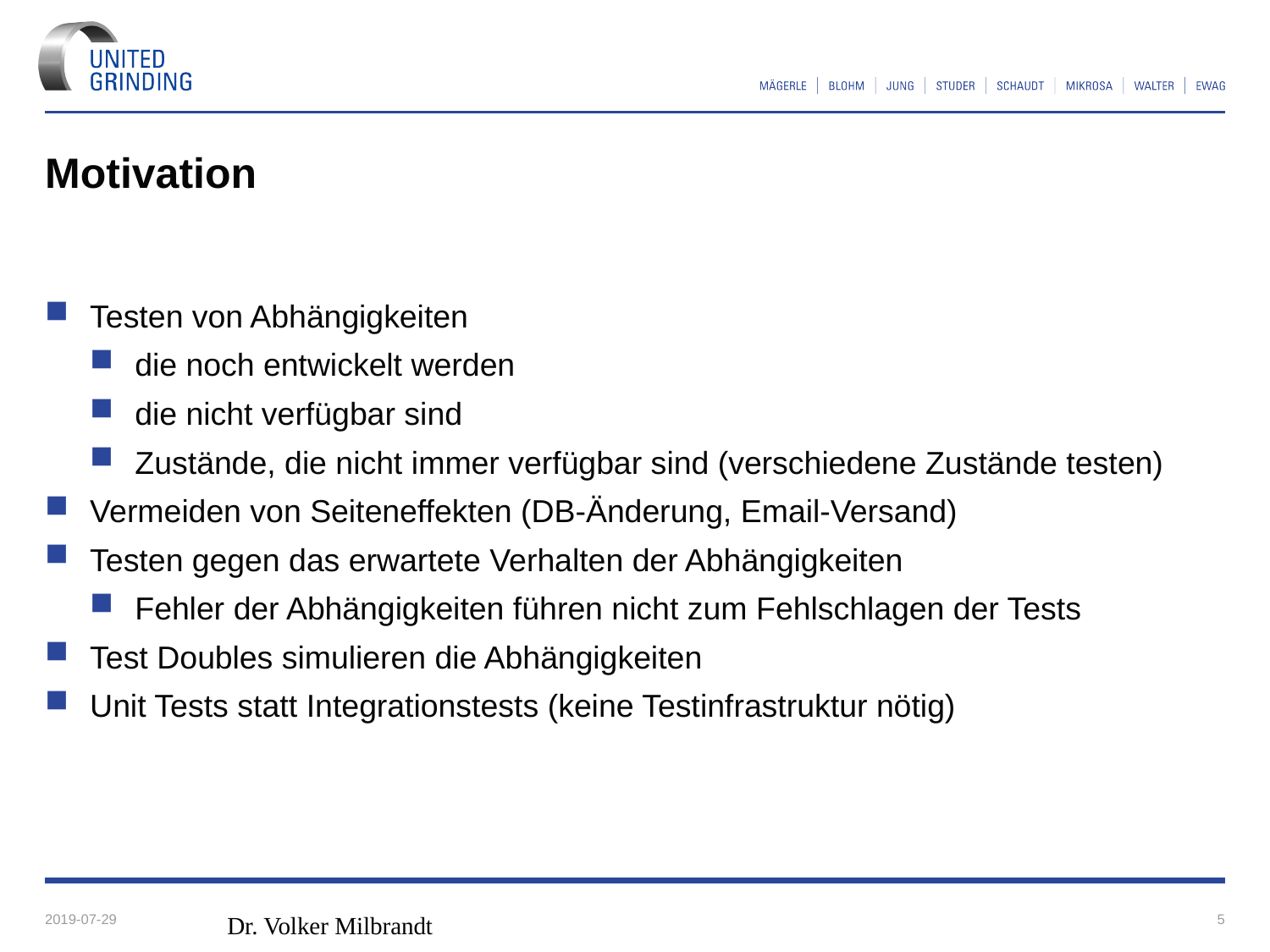

# Motivation

Testen von Abhängigkeiten
die noch entwickelt werden
die nicht verfügbar sind
Zustände, die nicht immer verfügbar sind (verschiedene Zustände testen)
Vermeiden von Seiteneffekten (DB-Änderung, Email-Versand)
Testen gegen das erwartete Verhalten der Abhängigkeiten
Fehler der Abhängigkeiten führen nicht zum Fehlschlagen der Tests
Test Doubles simulieren die Abhängigkeiten
Unit Tests statt Integrationstests (keine Testinfrastruktur nötig)

2019-07-29
Dr. Volker Milbrandt
5